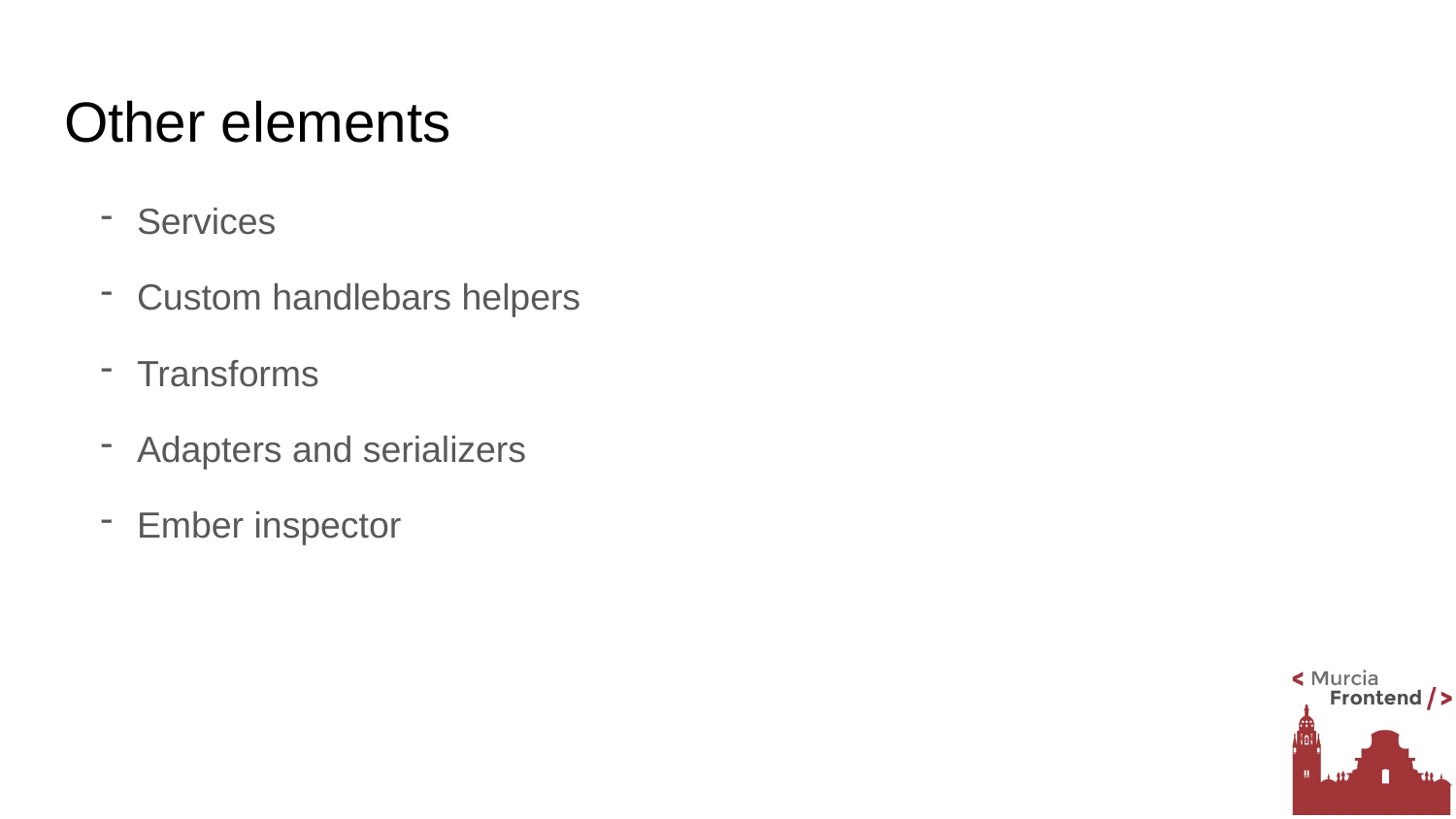

# Other elements
Services
Custom handlebars helpers
Transforms
Adapters and serializers
Ember inspector